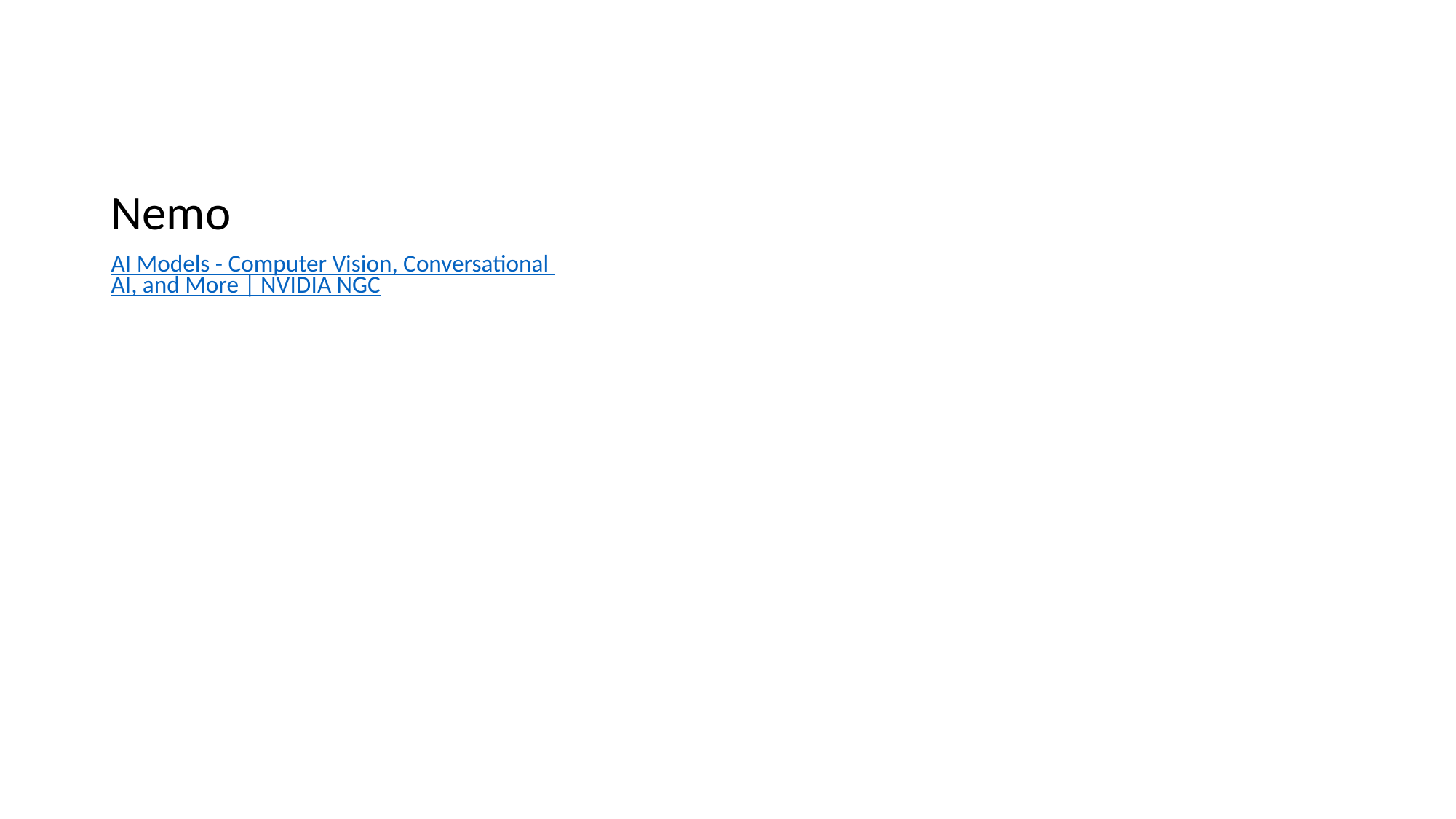

# Nemo

AI Models - Computer Vision, Conversational AI, and More | NVIDIA NGC